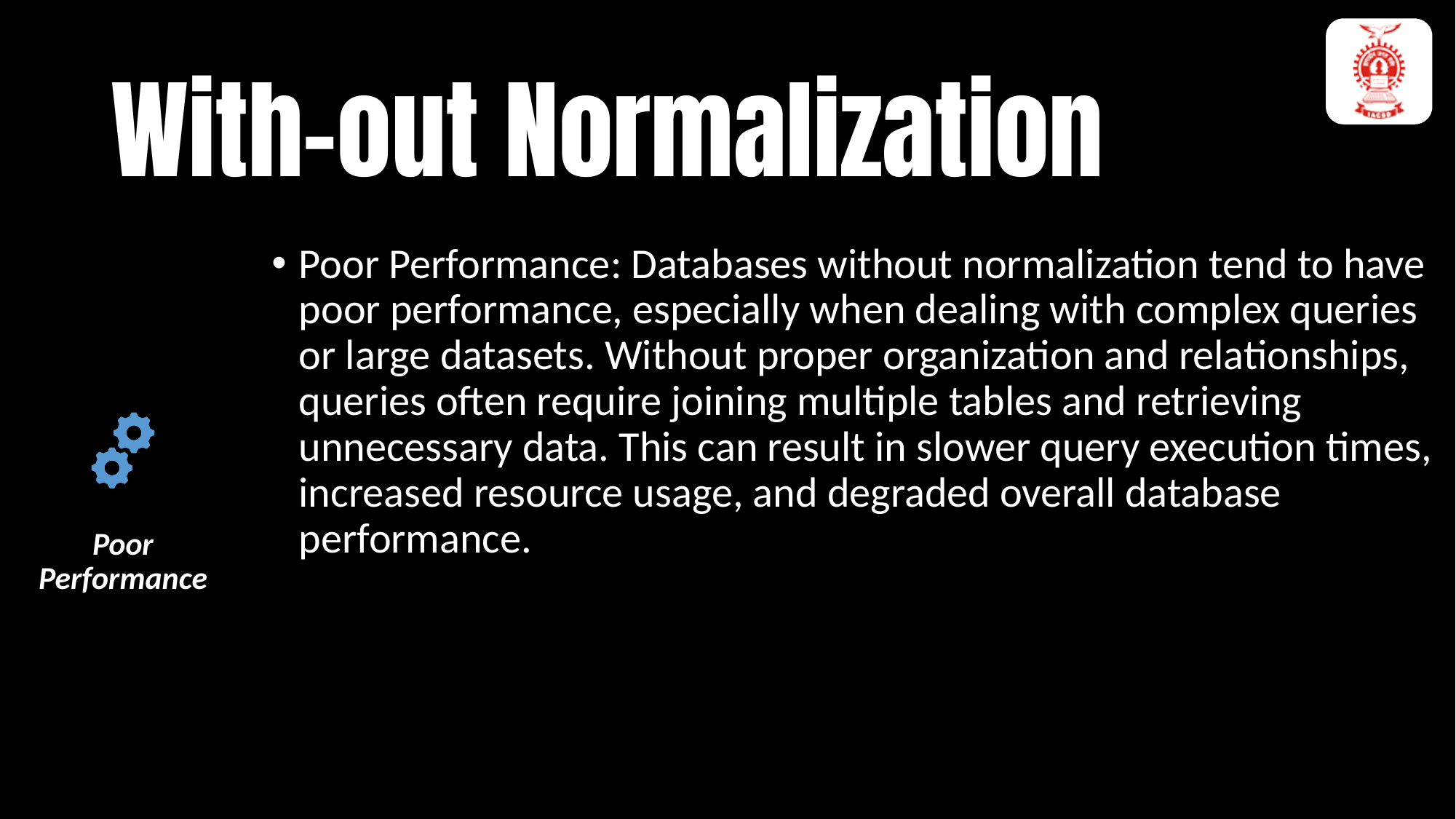

# With-out Normalization
Poor Performance: Databases without normalization tend to have poor performance, especially when dealing with complex queries or large datasets. Without proper organization and relationships, queries often require joining multiple tables and retrieving unnecessary data. This can result in slower query execution times, increased resource usage, and degraded overall database performance.
Difficult Maintenance: Maintenance and modifications become more complex without normalization. When redundant data is scattered across multiple tables, any changes or updates require modifications in multiple places, making maintenance more difficult and error-prone. The lack of proper relationships can further complicate the maintenance process, as modifications may need to be propagated manually to ensure data consistency.
Data Redundancy
Inconsistency and Anomalies
Update Anomalies
Poor Performance
Difficult Maintenance
Limited Scalability